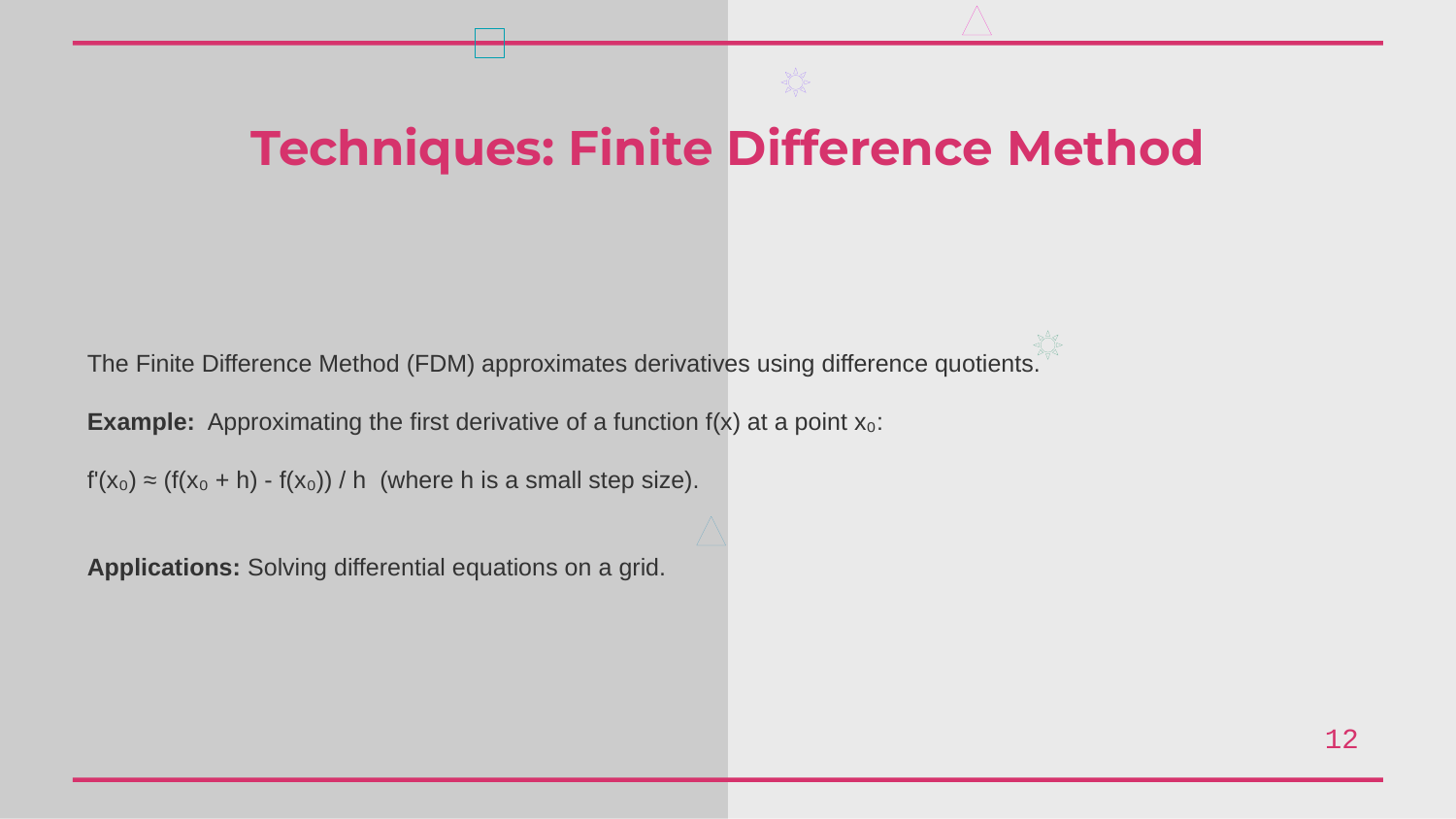

Techniques: Finite Difference Method
The Finite Difference Method (FDM) approximates derivatives using difference quotients.

Example:  Approximating the first derivative of a function f(x) at a point x₀:

f'(x₀) ≈ (f(x₀ + h) - f(x₀)) / h  (where h is a small step size).

Applications: Solving differential equations on a grid.

12